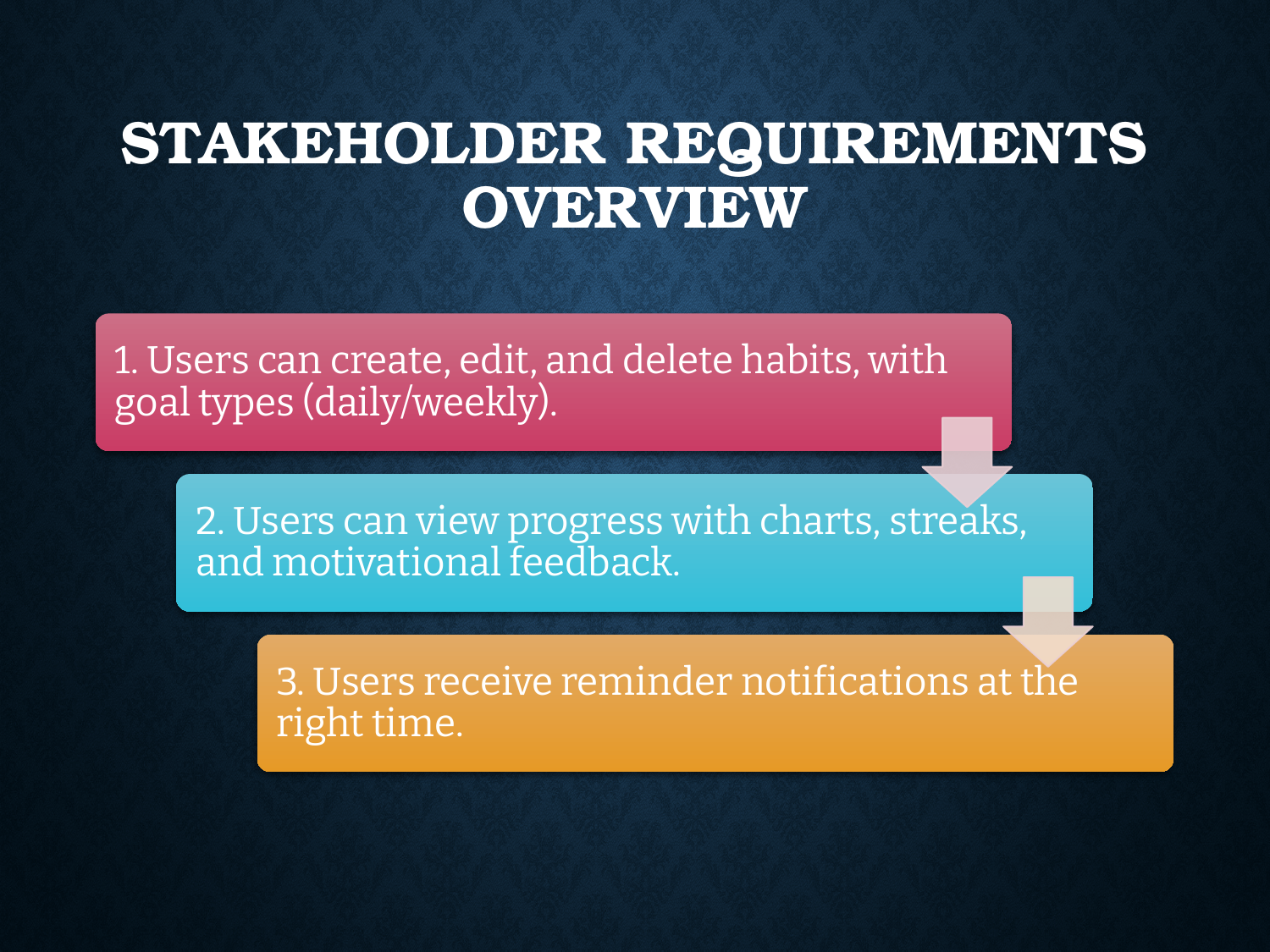

# Stakeholder Requirements Overview
1. Users can create, edit, and delete habits, with goal types (daily/weekly).
2. Users can view progress with charts, streaks, and motivational feedback.
3. Users receive reminder notifications at the right time.